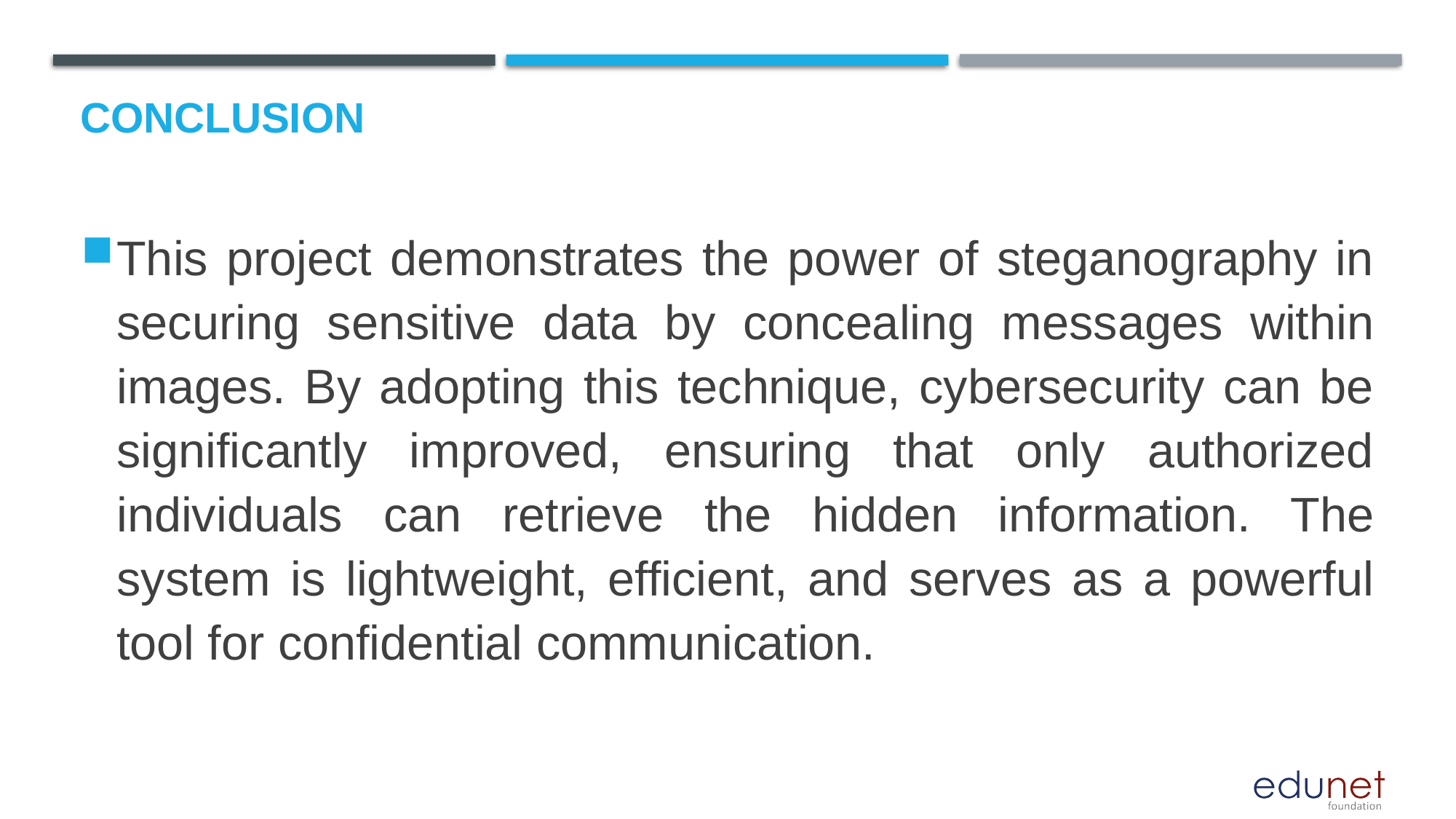

# Conclusion
This project demonstrates the power of steganography in securing sensitive data by concealing messages within images. By adopting this technique, cybersecurity can be significantly improved, ensuring that only authorized individuals can retrieve the hidden information. The system is lightweight, efficient, and serves as a powerful tool for confidential communication.